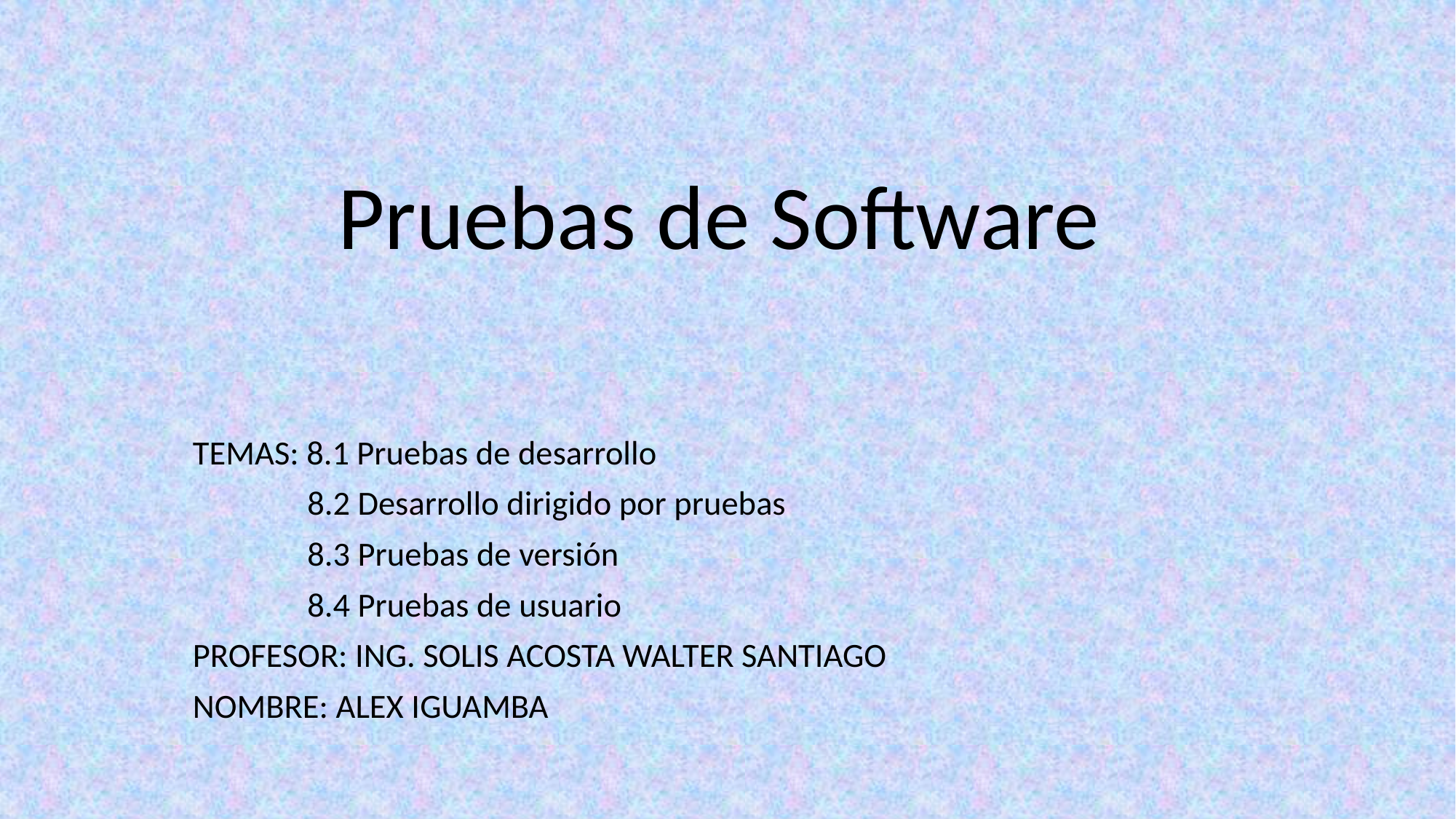

# Pruebas de Software
TEMAS: 8.1 Pruebas de desarrollo
               8.2 Desarrollo dirigido por pruebas
               8.3 Pruebas de versión
               8.4 Pruebas de usuario
PROFESOR: ING. SOLIS ACOSTA WALTER SANTIAGO
NOMBRE: ALEX IGUAMBA